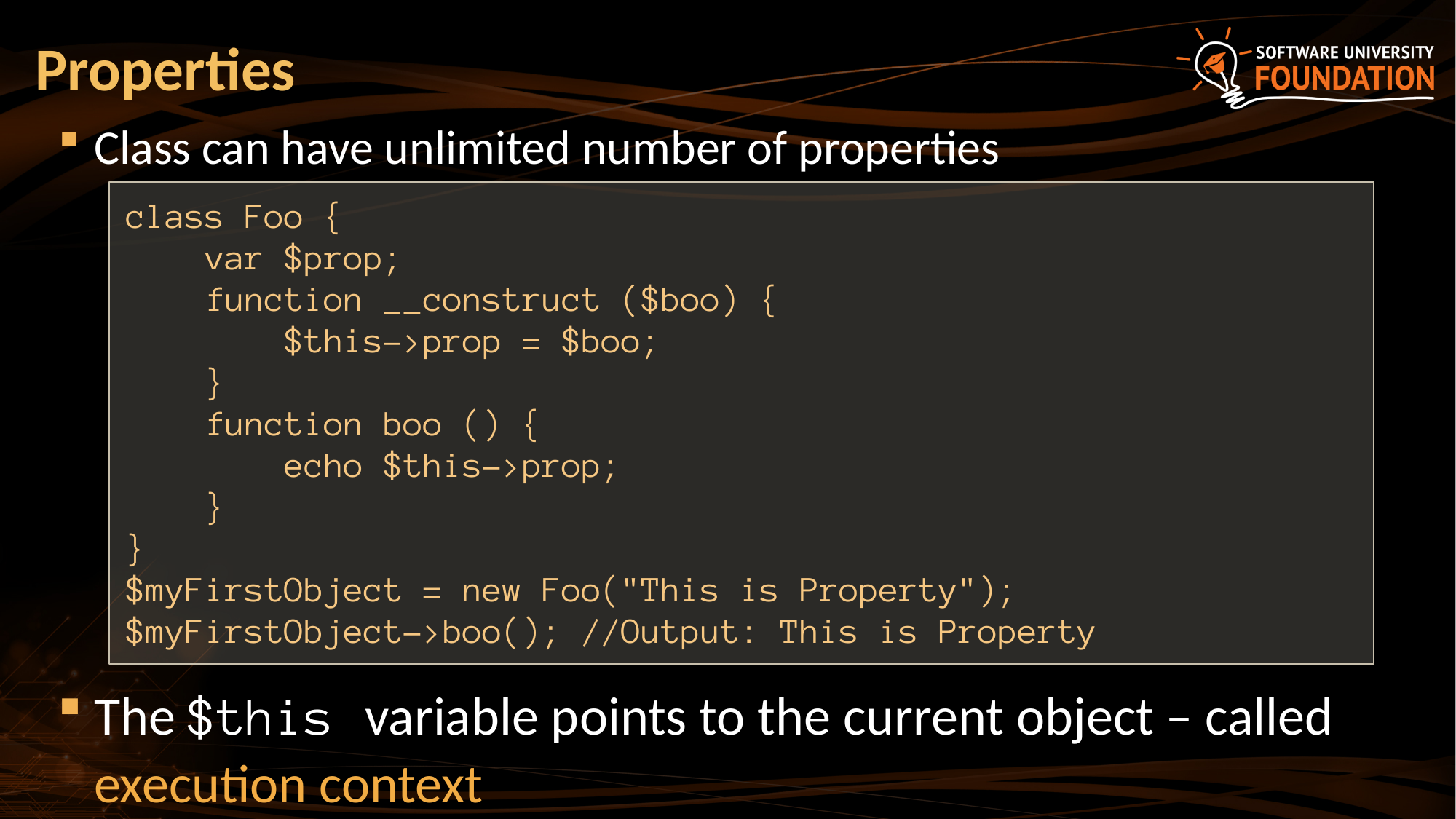

# Properties
Class can have unlimited number of properties

The $this variable points to the current object – called execution context
class Foo {
    var $prop;
    function __construct ($boo) {
        $this->prop = $boo;
    }
    function boo () {
        echo $this->prop;
    }
}
$myFirstObject = new Foo("This is Property");
$myFirstObject->boo(); //Output: This is Property